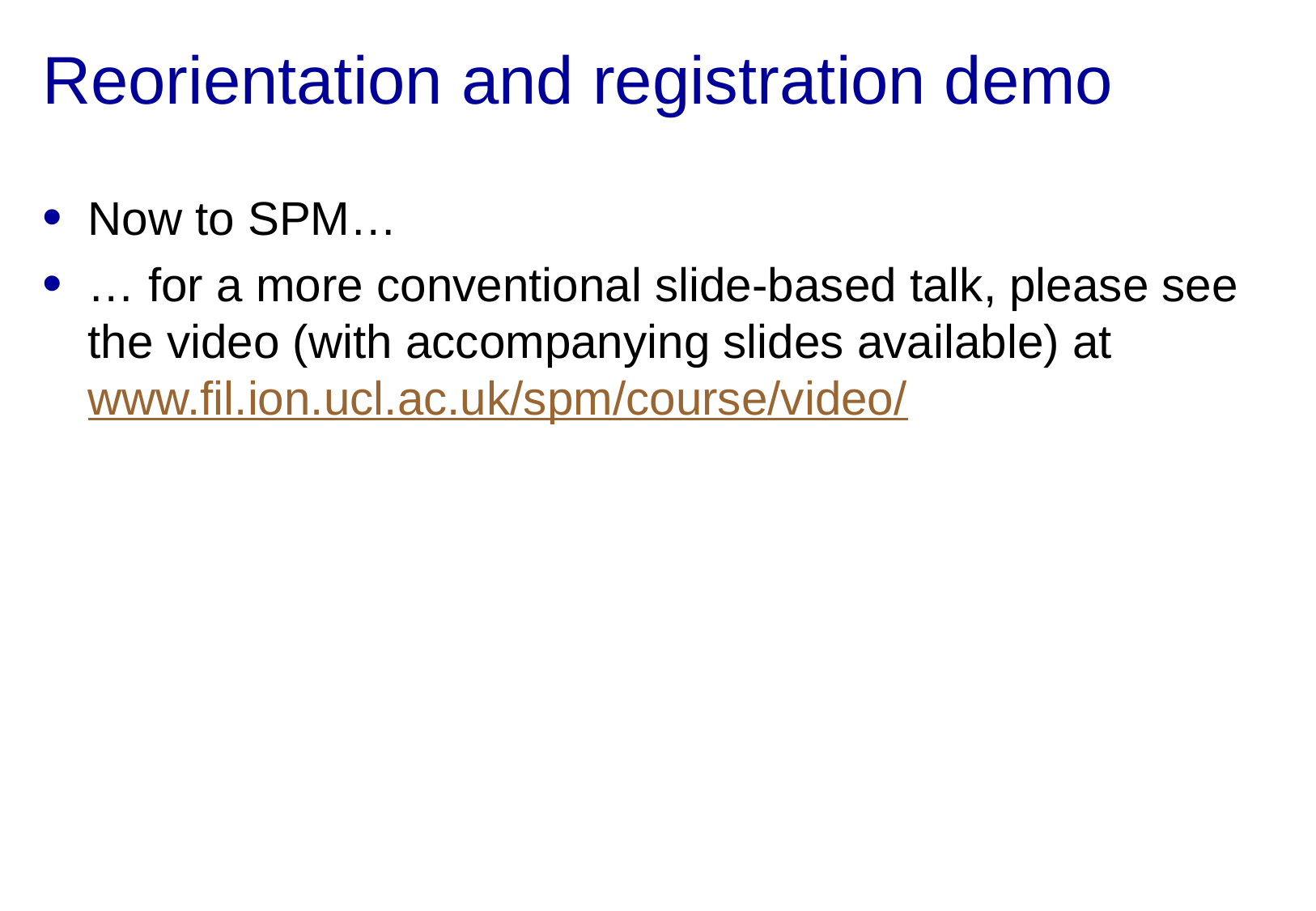

# Reorientation and registration demo
Now to SPM…
… for a more conventional slide-based talk, please see the video (with accompanying slides available) at
www.fil.ion.ucl.ac.uk/spm/course/video/